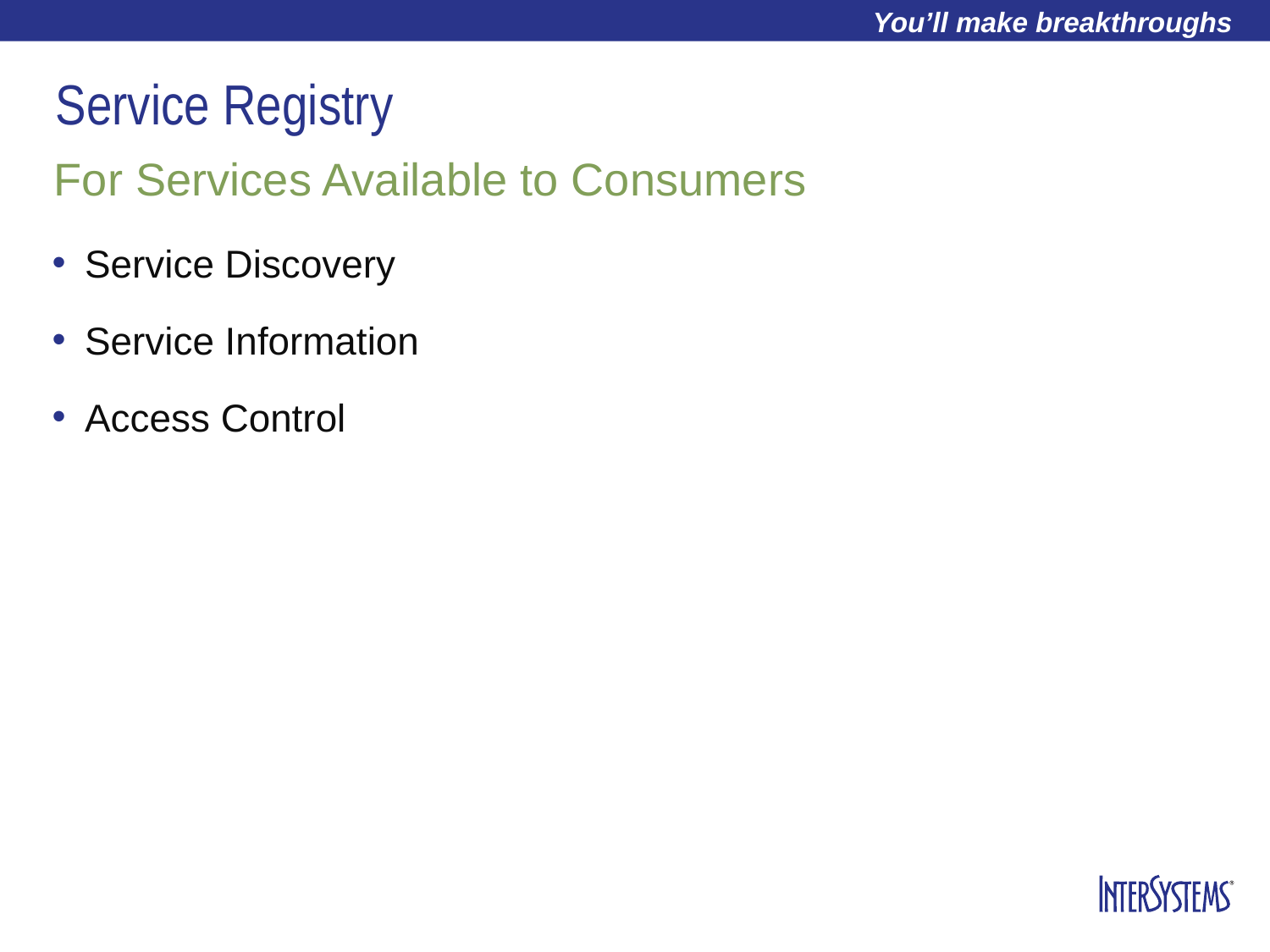

# Service Registry
For Services Available to Consumers
Service Discovery
Service Information
Access Control